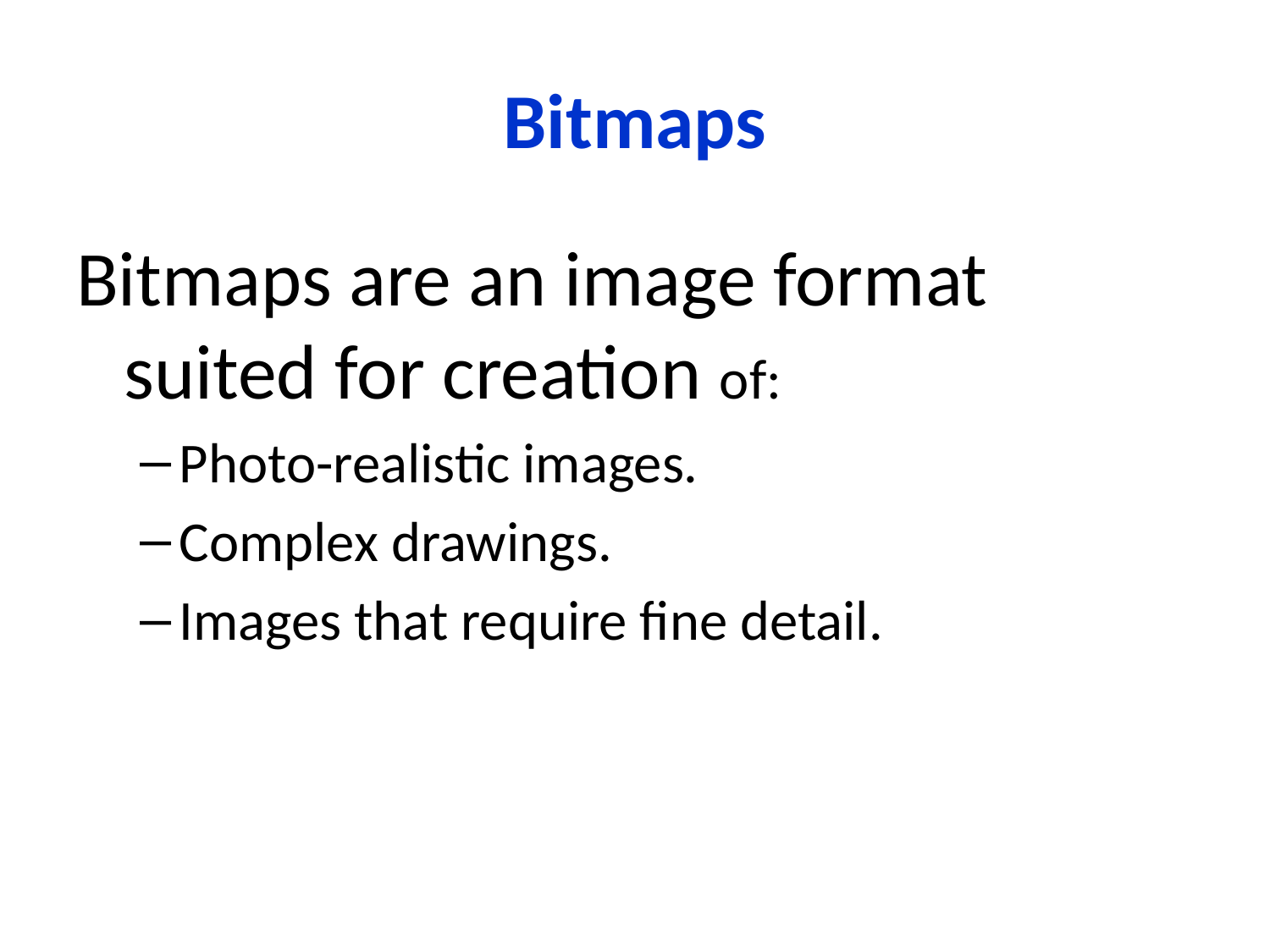

# Bitmaps
Bitmaps are an image format suited for creation of:
Photo-realistic images.
Complex drawings.
Images that require fine detail.